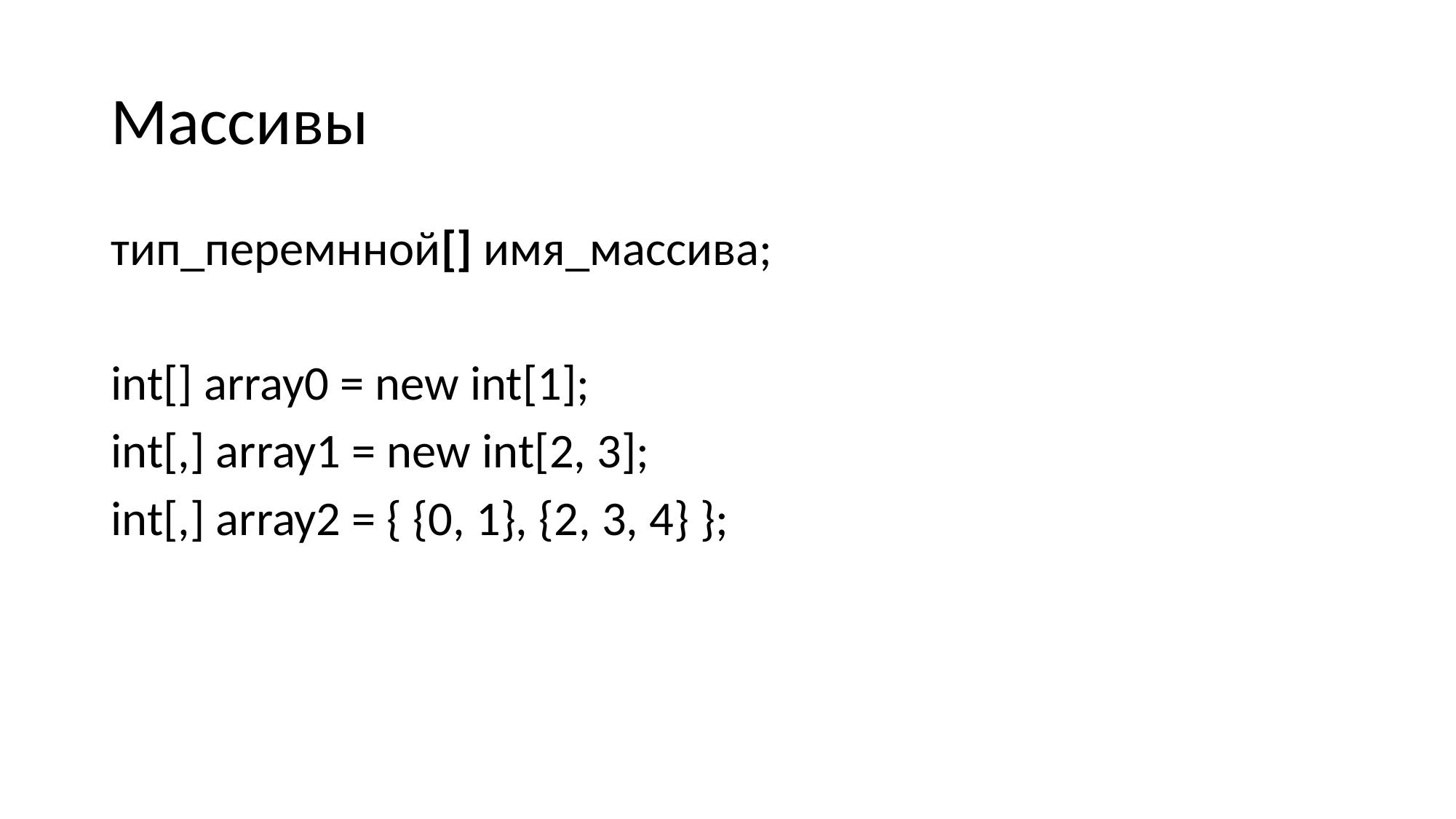

# Массивы
тип_перемнной[] имя_массива;

int[] array0 = new int[1];
int[,] array1 = new int[2, 3];
int[,] array2 = { {0, 1}, {2, 3, 4} };